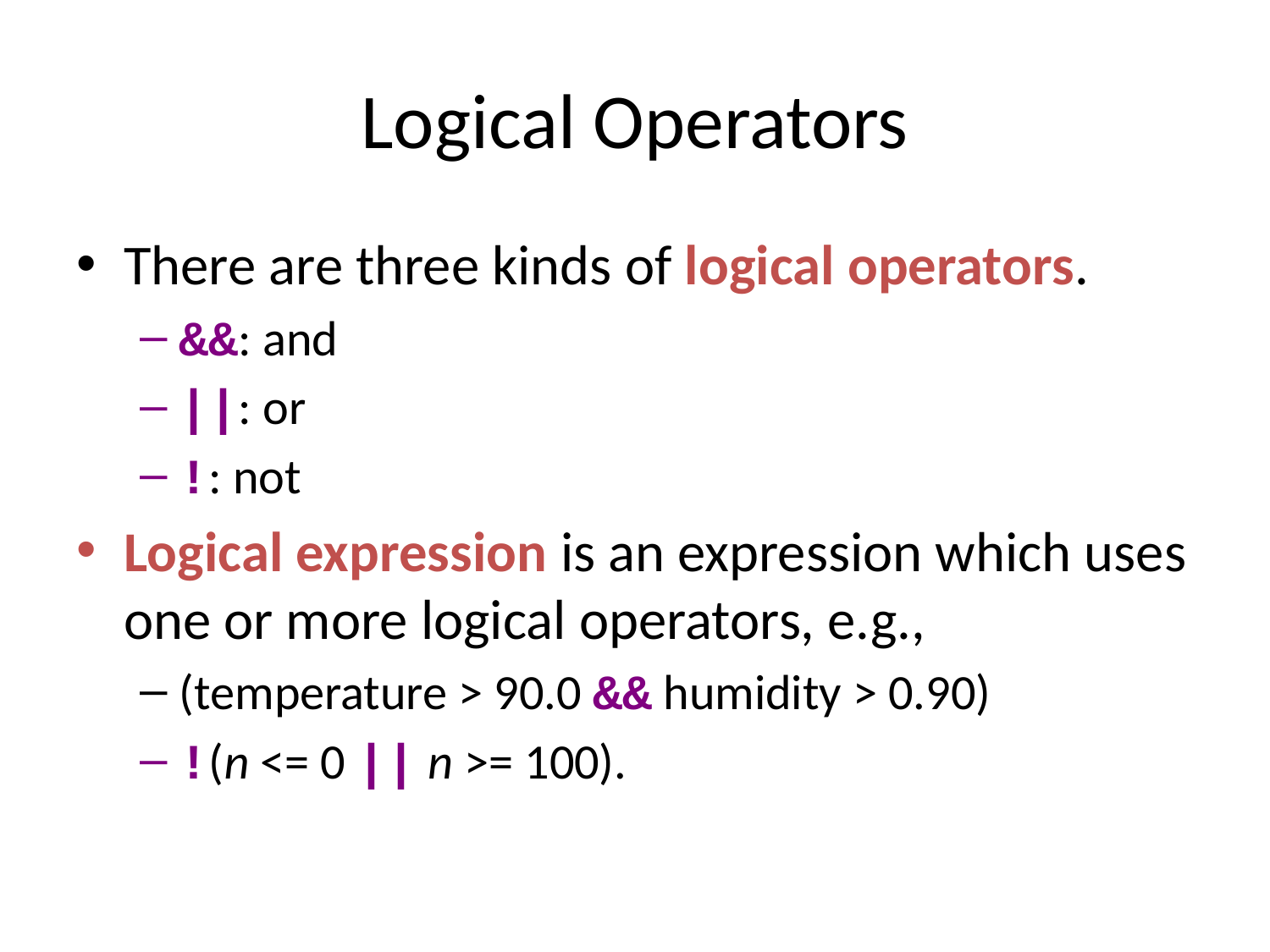

# Logical Operators
There are three kinds of logical operators.
&&: and
||: or
!: not
Logical expression is an expression which uses one or more logical operators, e.g.,
(temperature > 90.0 && humidity > 0.90)
!(n <= 0 || n >= 100).